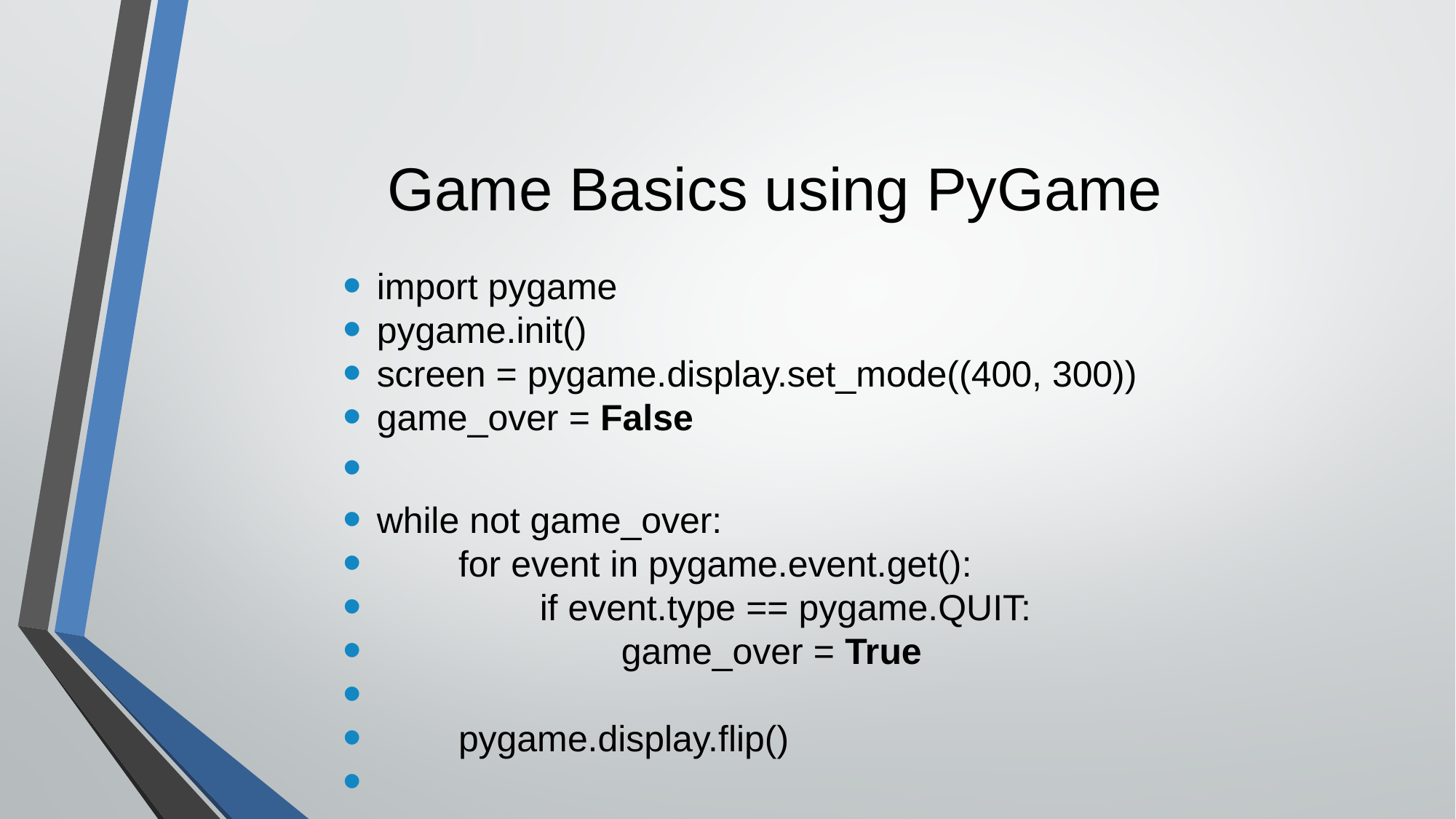

Game Basics using PyGame
import pygame
pygame.init()
screen = pygame.display.set_mode((400, 300))
game_over = False

while not game_over:
        for event in pygame.event.get():
                if event.type == pygame.QUIT:
                        game_over = True

        pygame.display.flip()